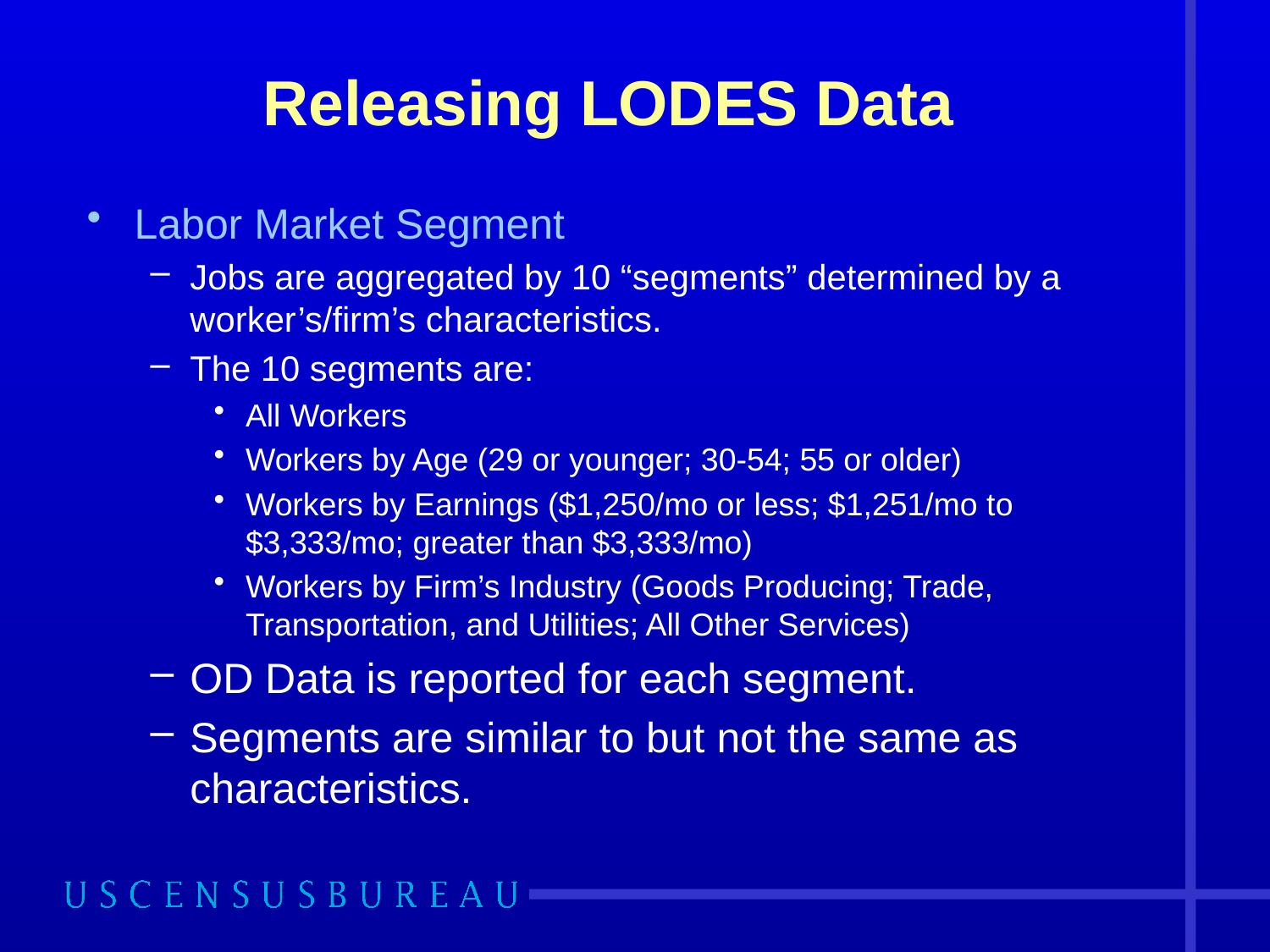

# Releasing LODES Data
Labor Market Segment
Jobs are aggregated by 10 “segments” determined by a worker’s/firm’s characteristics.
The 10 segments are:
All Workers
Workers by Age (29 or younger; 30-54; 55 or older)
Workers by Earnings ($1,250/mo or less; $1,251/mo to $3,333/mo; greater than $3,333/mo)
Workers by Firm’s Industry (Goods Producing; Trade, Transportation, and Utilities; All Other Services)
OD Data is reported for each segment.
Segments are similar to but not the same as characteristics.